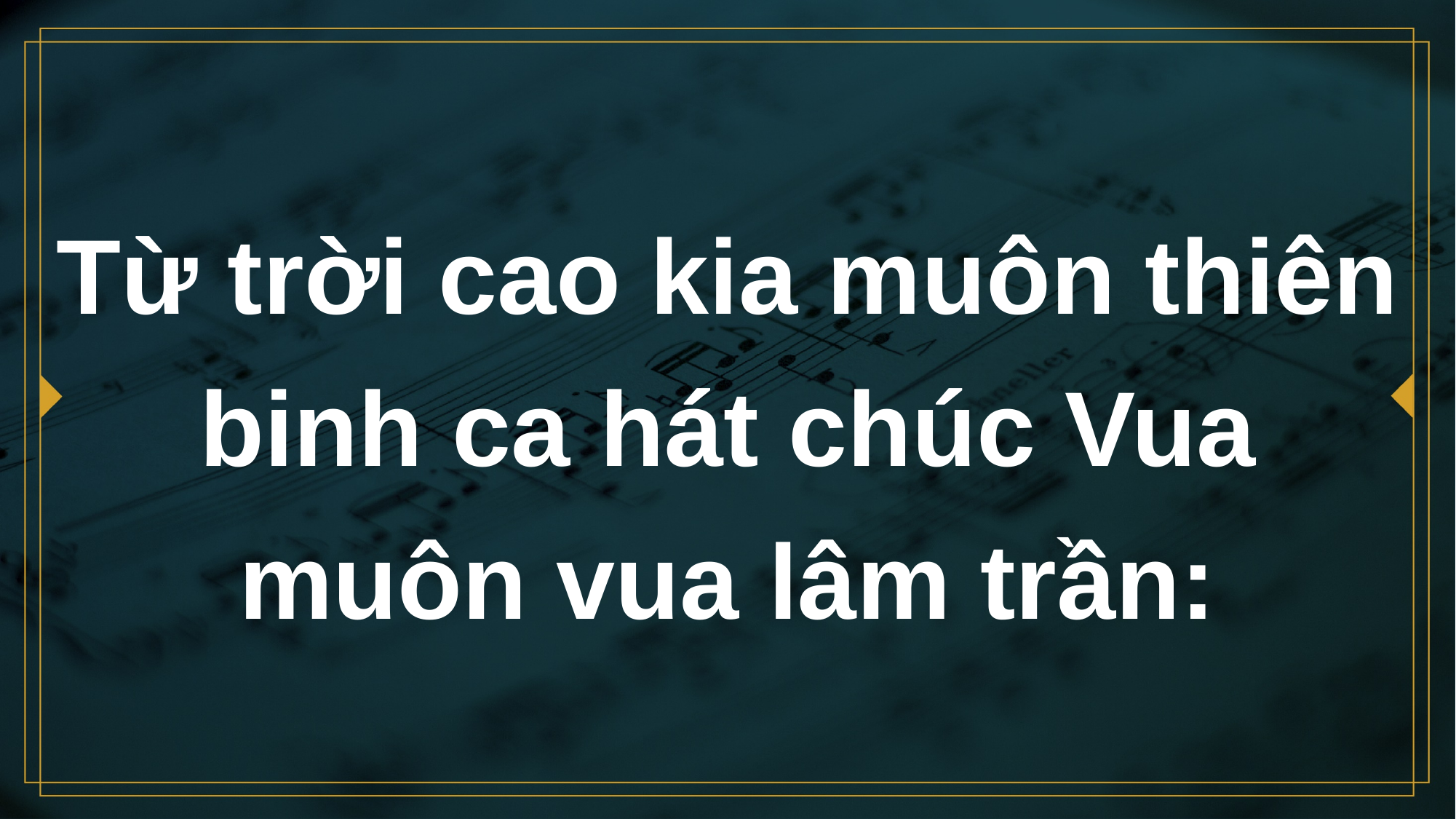

# Từ trời cao kia muôn thiên binh ca hát chúc Vua muôn vua lâm trần: